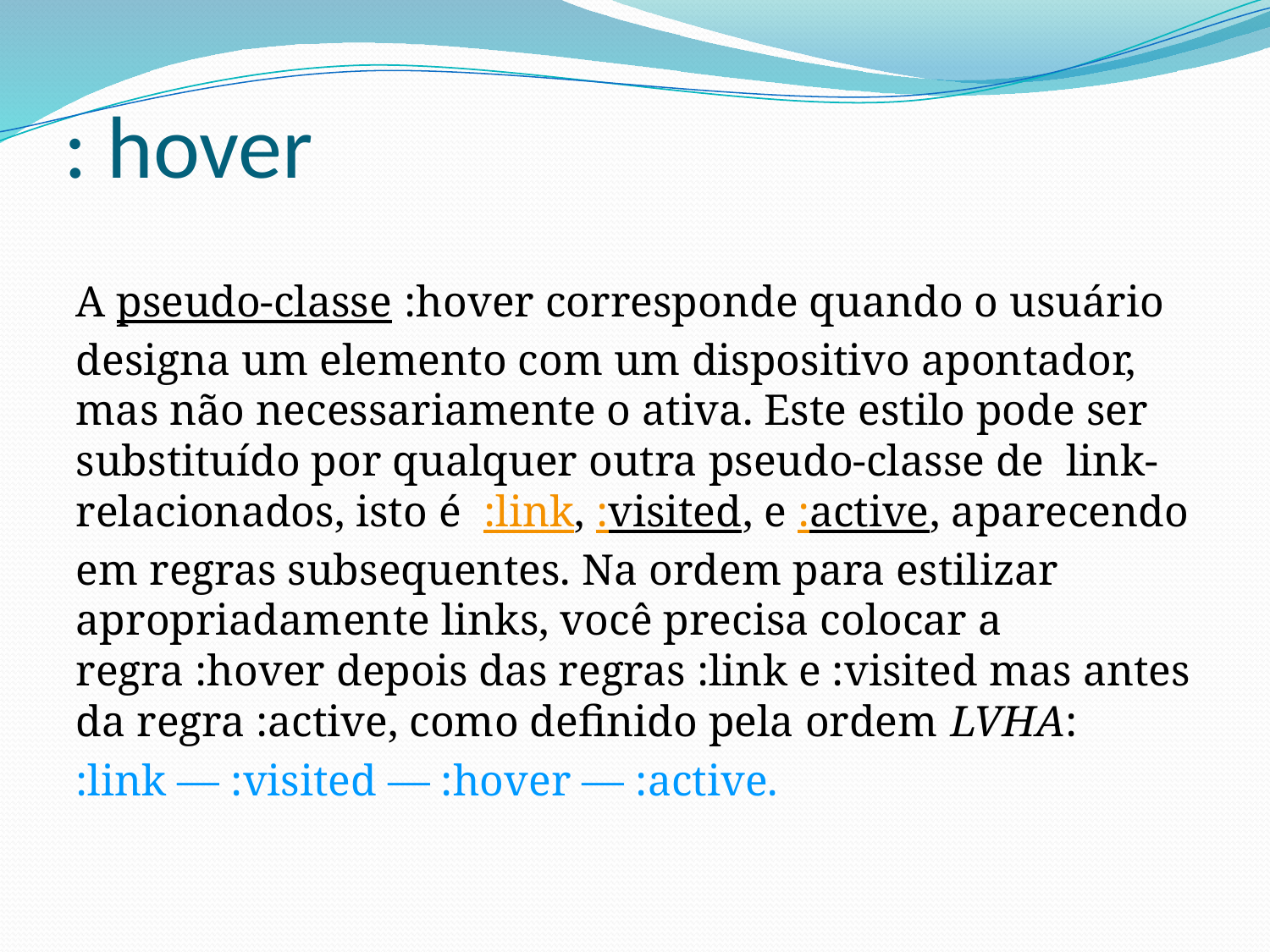

# : hover
A pseudo-classe :hover corresponde quando o usuário designa um elemento com um dispositivo apontador, mas não necessariamente o ativa. Este estilo pode ser substituído por qualquer outra pseudo-classe de  link-relacionados, isto é  :link, :visited, e :active, aparecendo em regras subsequentes. Na ordem para estilizar apropriadamente links, você precisa colocar a regra :hover depois das regras :link e :visited mas antes da regra :active, como definido pela ordem LVHA:
:link — :visited — :hover — :active.